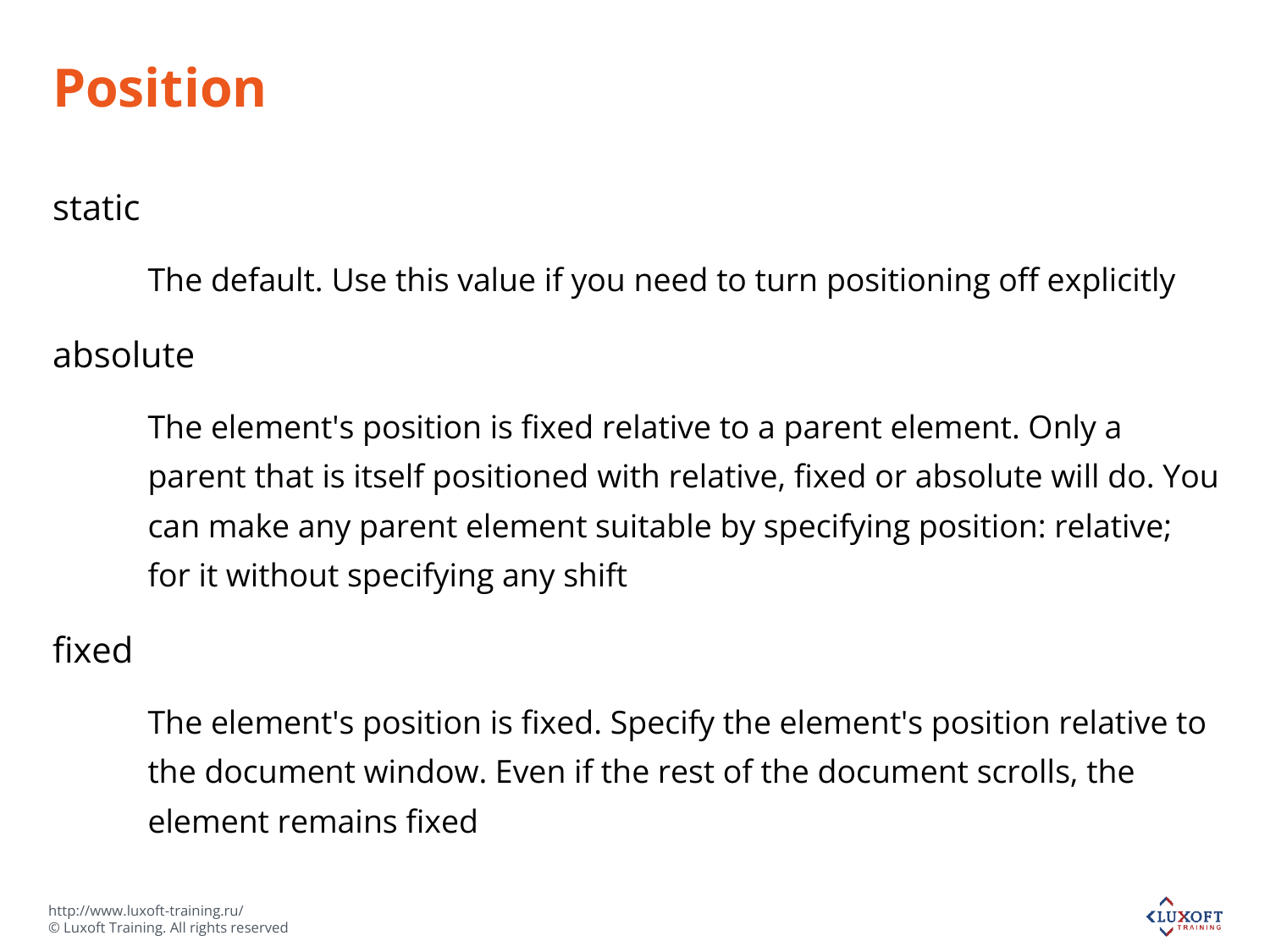

# Position
static
The default. Use this value if you need to turn positioning off explicitly
absolute
The element's position is fixed relative to a parent element. Only a parent that is itself positioned with relative, fixed or absolute will do. You can make any parent element suitable by specifying position: relative; for it without specifying any shift
fixed
The element's position is fixed. Specify the element's position relative to the document window. Even if the rest of the document scrolls, the element remains fixed